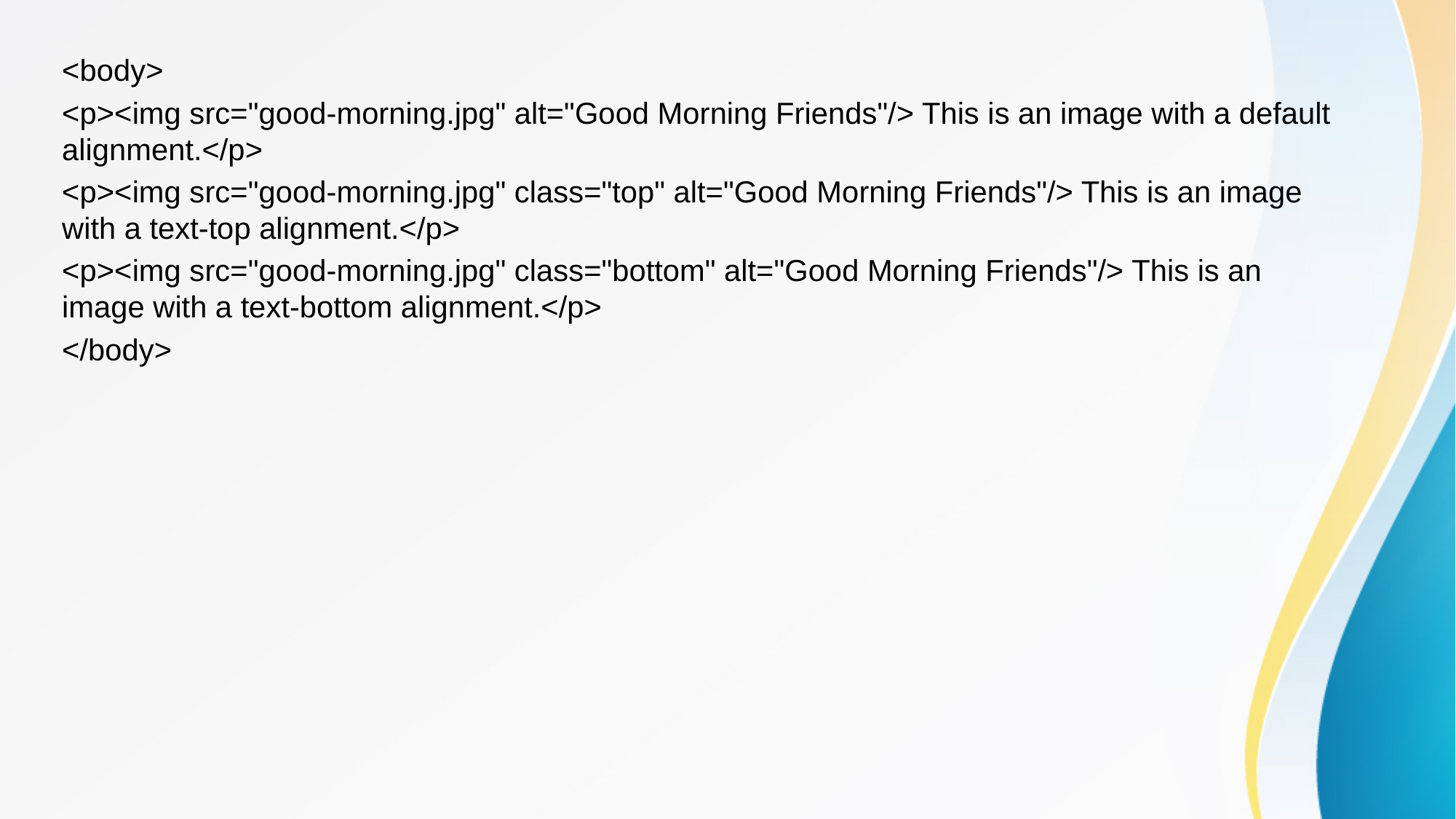

<body>
<p><img src="good-morning.jpg" alt="Good Morning Friends"/> This is an image with a default alignment.</p>
<p><img src="good-morning.jpg" class="top" alt="Good Morning Friends"/> This is an image with a text-top alignment.</p>
<p><img src="good-morning.jpg" class="bottom" alt="Good Morning Friends"/> This is an image with a text-bottom alignment.</p>
</body>